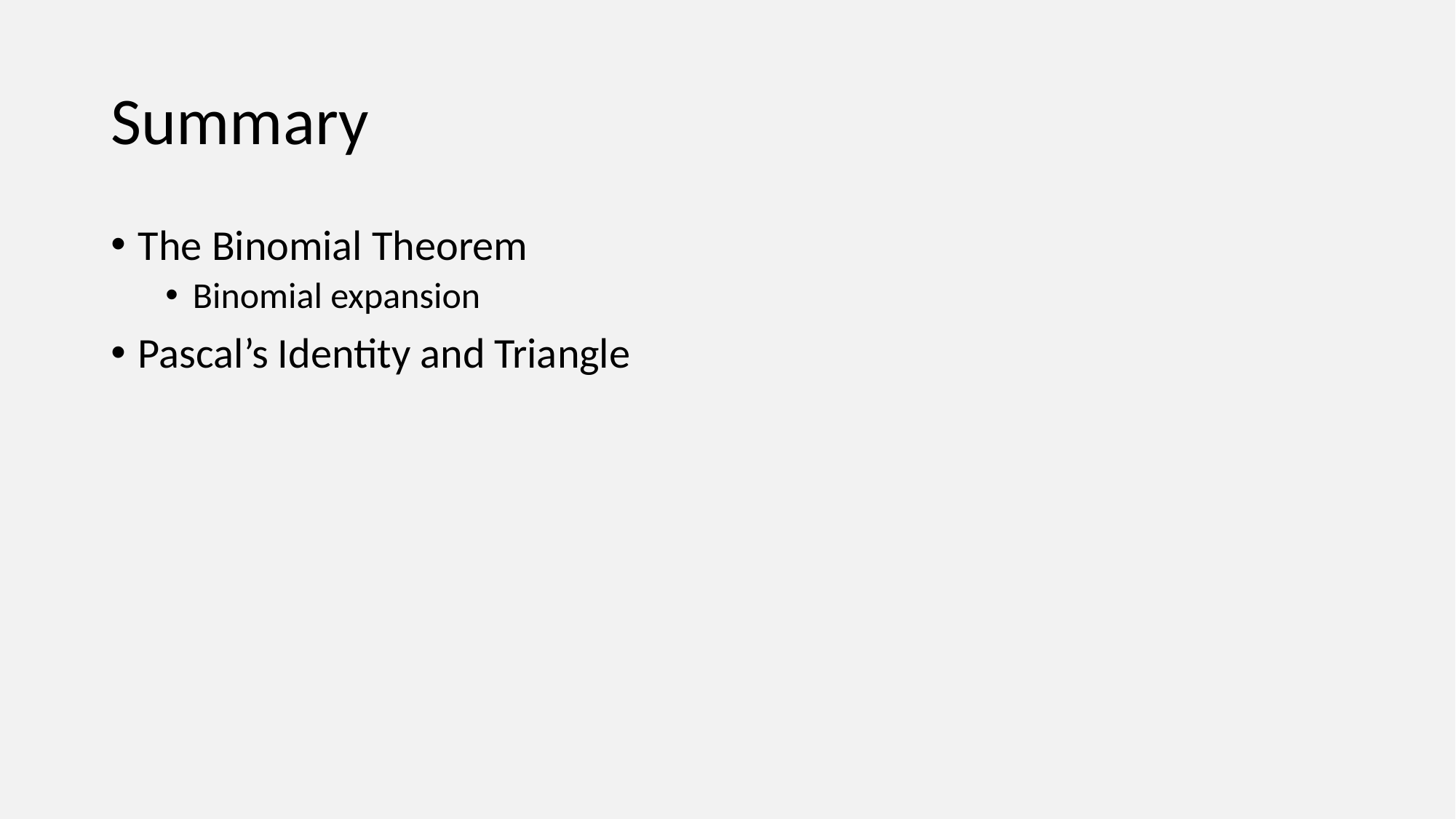

# Summary
The Binomial Theorem
Binomial expansion
Pascal’s Identity and Triangle